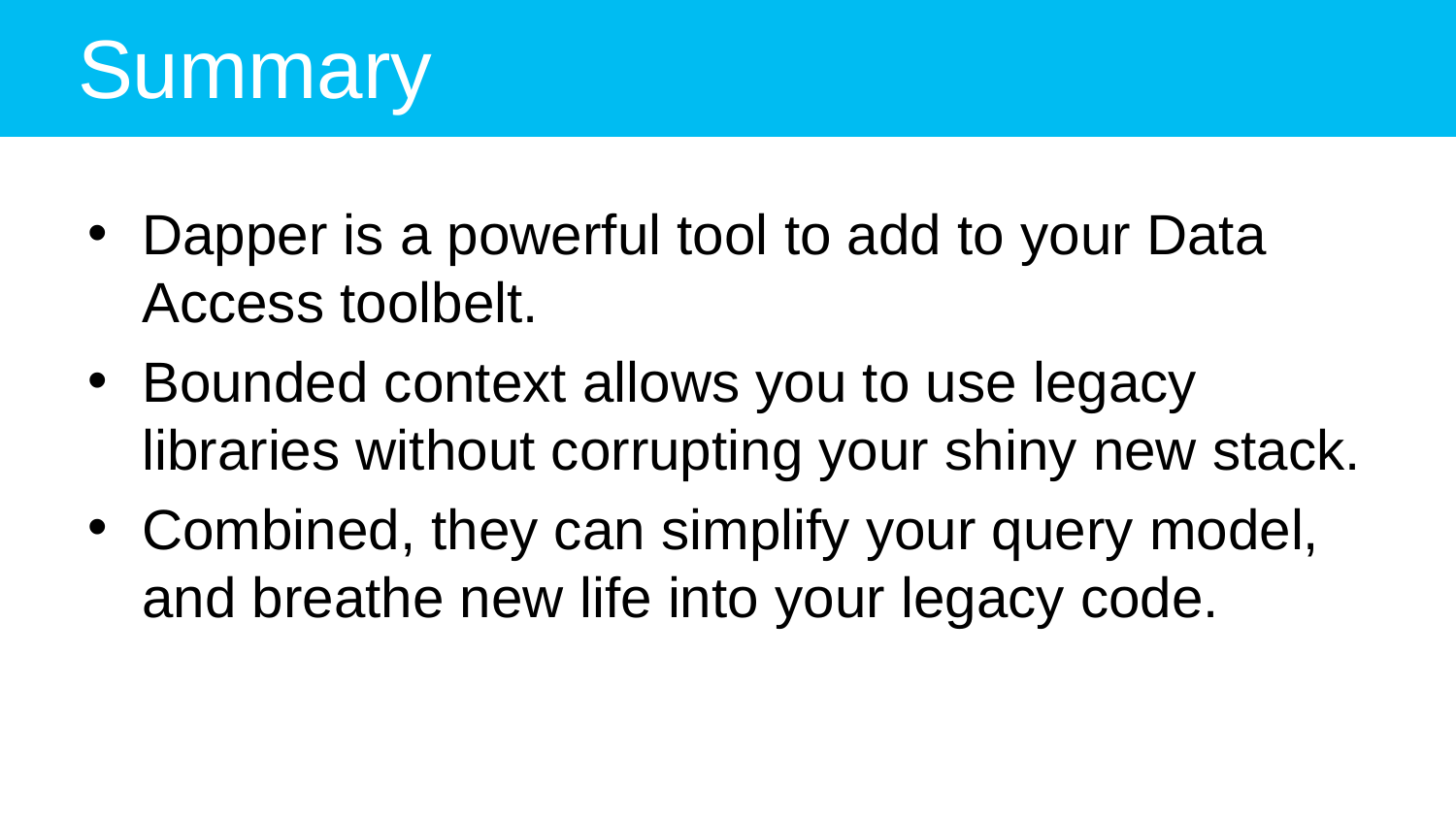

# Summary
Dapper is a powerful tool to add to your Data Access toolbelt.
Bounded context allows you to use legacy libraries without corrupting your shiny new stack.
Combined, they can simplify your query model, and breathe new life into your legacy code.